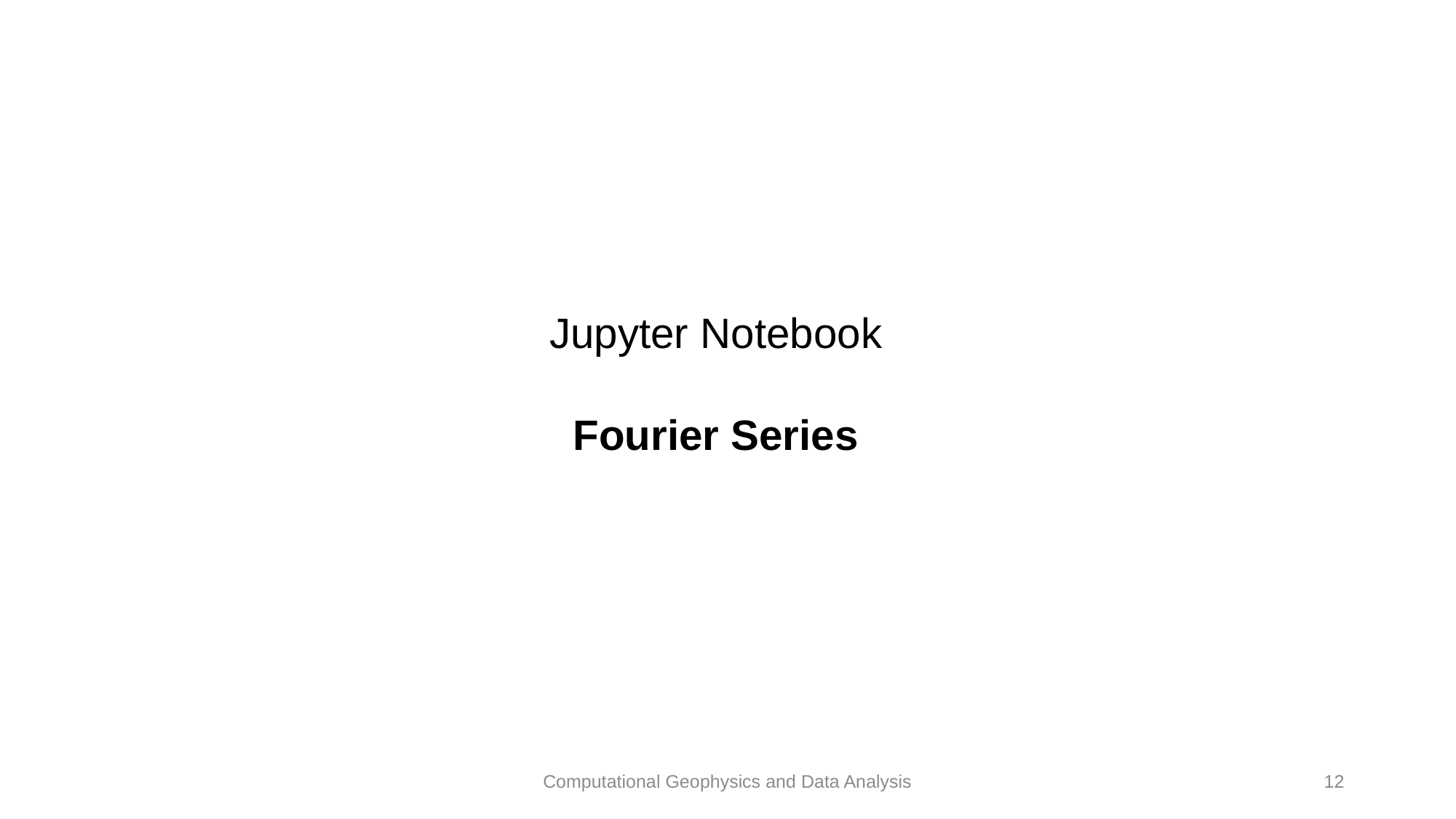

#
Jupyter Notebook

Fourier Series
Computational Geophysics and Data Analysis
12